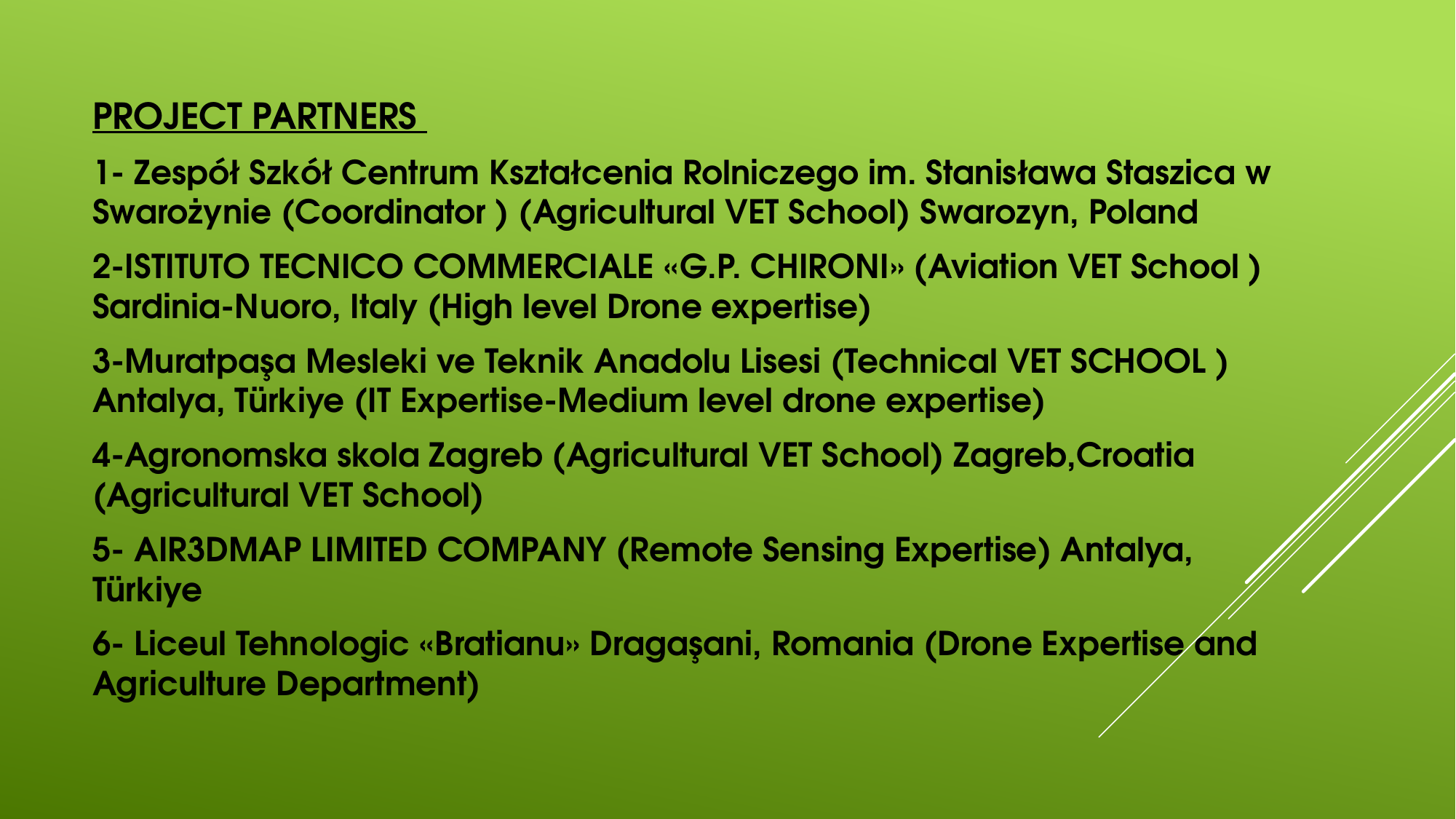

PROJECT PARTNERS
1- Zespół Szkół Centrum Kształcenia Rolniczego im. Stanisława Staszica w Swarożynie (Coordinator ) (Agricultural VET School) Swarozyn, Poland
2-ISTITUTO TECNICO COMMERCIALE «G.P. CHIRONI» (Aviation VET School ) Sardinia-Nuoro, Italy (High level Drone expertise)
3-Muratpaşa Mesleki ve Teknik Anadolu Lisesi (Technical VET SCHOOL ) Antalya, Türkiye (IT Expertise-Medium level drone expertise)
4-Agronomska skola Zagreb (Agricultural VET School) Zagreb,Croatia (Agricultural VET School)
5- AIR3DMAP LIMITED COMPANY (Remote Sensing Expertise) Antalya, Türkiye
6- Liceul Tehnologic «Bratianu» Dragaşani, Romania (Drone Expertise and Agriculture Department)